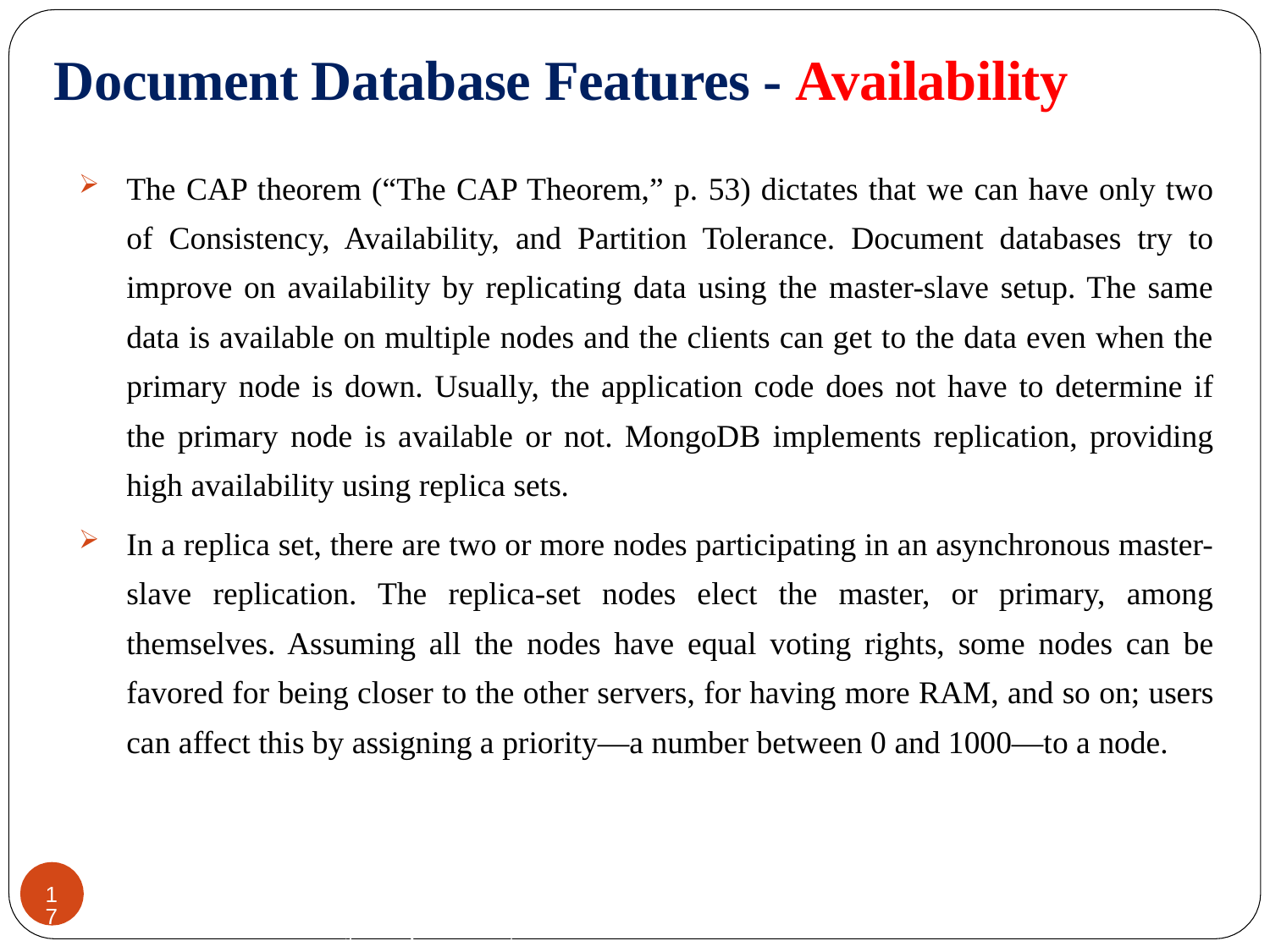

# Document Database Features - Availability
The CAP theorem (“The CAP Theorem,” p. 53) dictates that we can have only two of Consistency, Availability, and Partition Tolerance. Document databases try to improve on availability by replicating data using the master-slave setup. The same data is available on multiple nodes and the clients can get to the data even when the primary node is down. Usually, the application code does not have to determine if the primary node is available or not. MongoDB implements replication, providing high availability using replica sets.
In a replica set, there are two or more nodes participating in an asynchronous master-slave replication. The replica-set nodes elect the master, or primary, among themselves. Assuming all the nodes have equal voting rights, some nodes can be favored for being closer to the other servers, for having more RAM, and so on; users can affect this by assigning a priority—a number between 0 and 1000—to a node.

17
CREDITS: Jimmy Lin (University of Maryland)